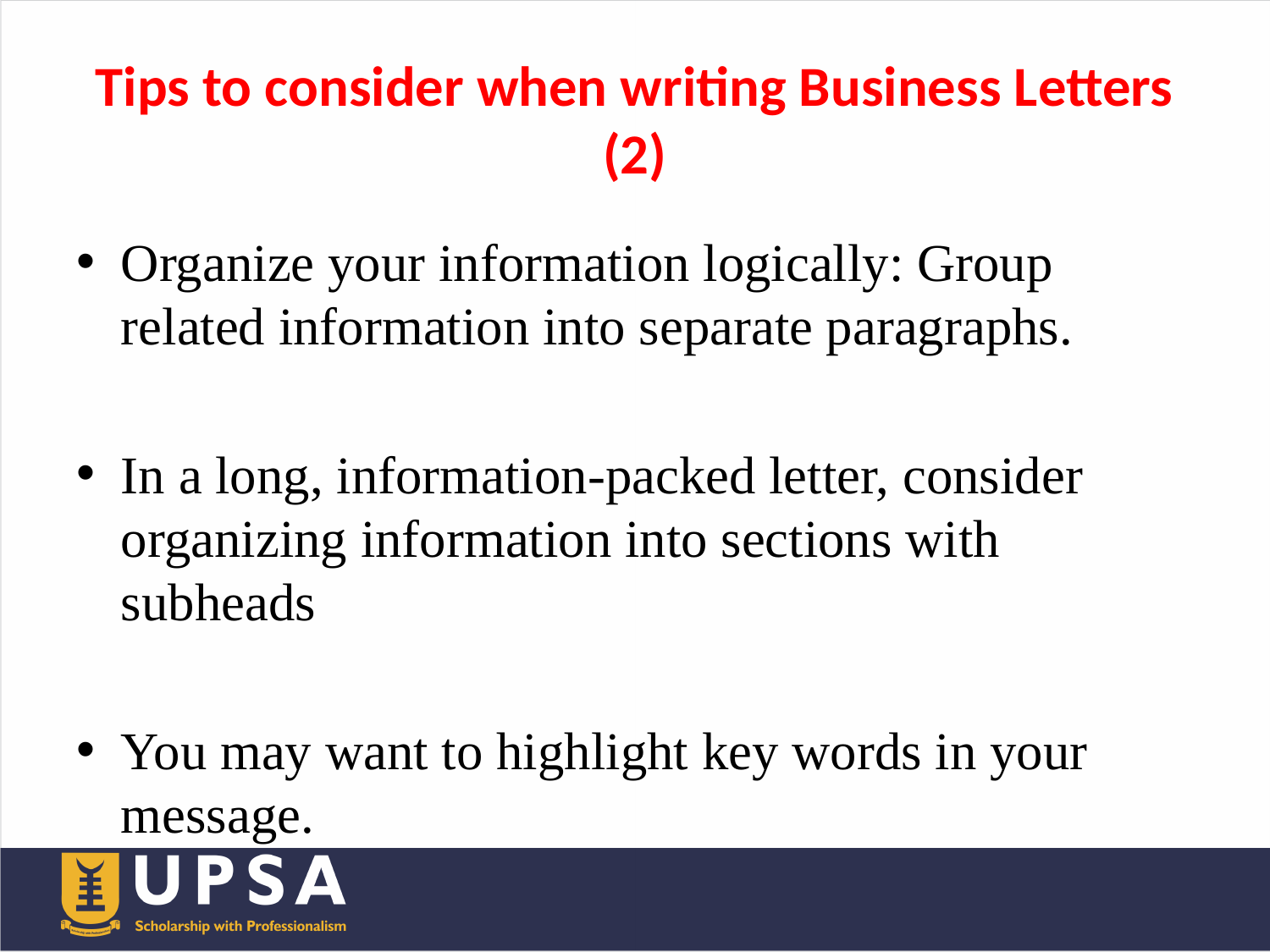

# Tips to consider when writing Business Letters (2)
Organize your information logically: Group related information into separate paragraphs.

In a long, information-packed letter, consider organizing information into sections with subheads

You may want to highlight key words in your message.